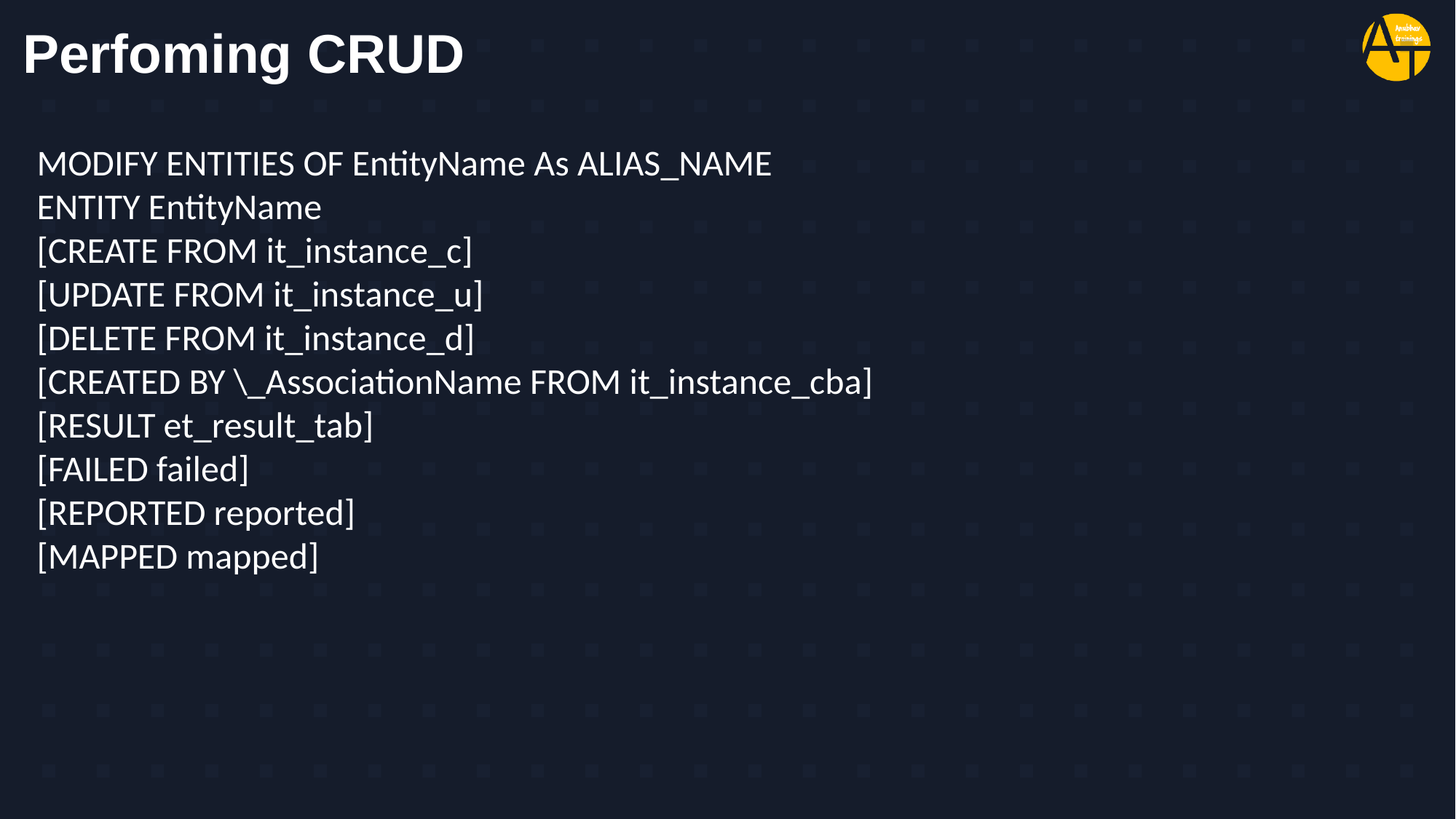

# Perfoming CRUD
MODIFY ENTITIES OF EntityName As ALIAS_NAME
ENTITY EntityName
[CREATE FROM it_instance_c]
[UPDATE FROM it_instance_u]
[DELETE FROM it_instance_d]
[CREATED BY \_AssociationName FROM it_instance_cba]
[RESULT et_result_tab]
[FAILED failed]
[REPORTED reported]
[MAPPED mapped]